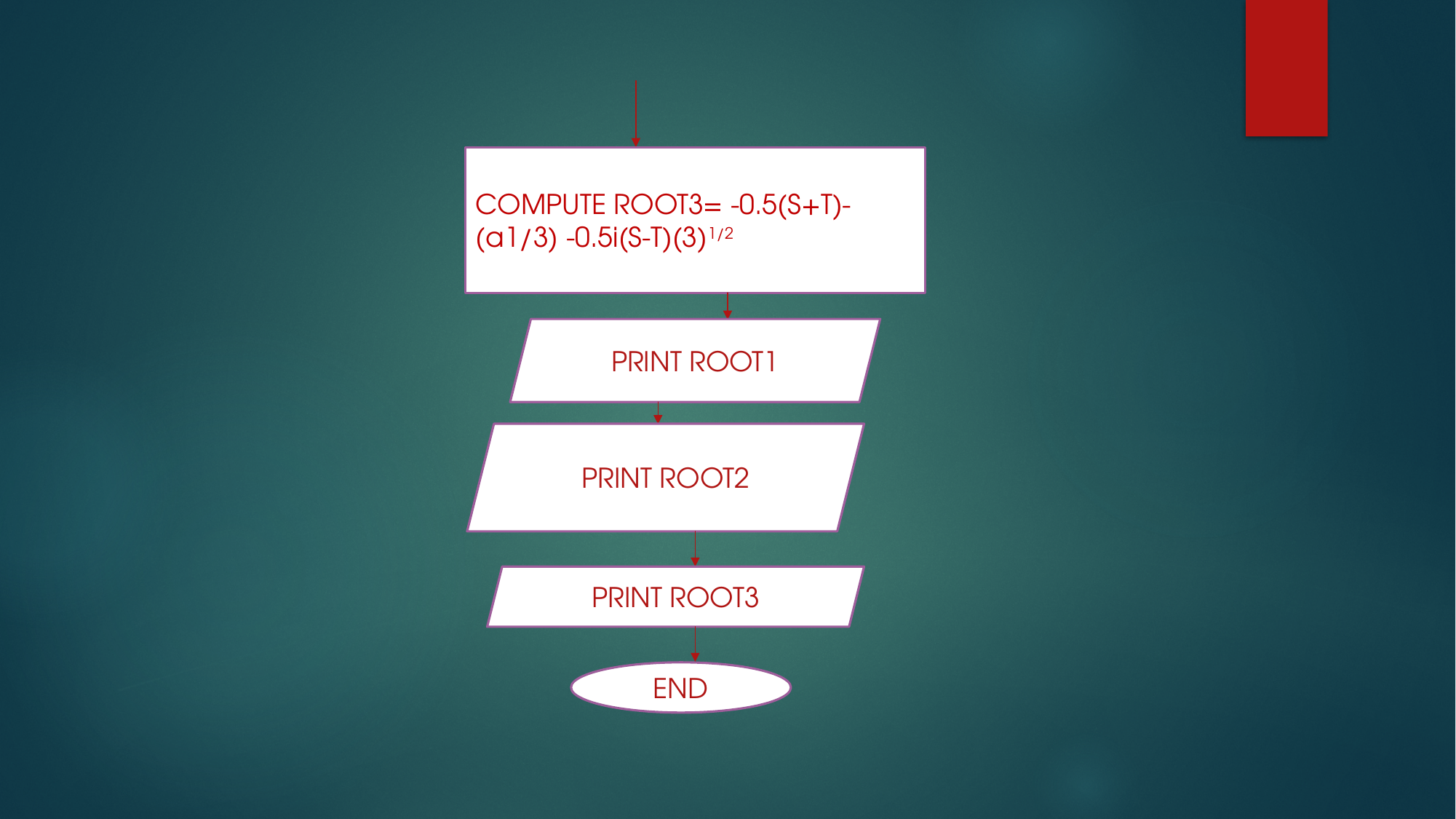

#
COMPUTE ROOT3= -0.5(S+T)-(a1/3) -0.5i(S-T)(3)1/2

PRINT ROOT1
PRINT ROOT2
PRINT ROOT3
END